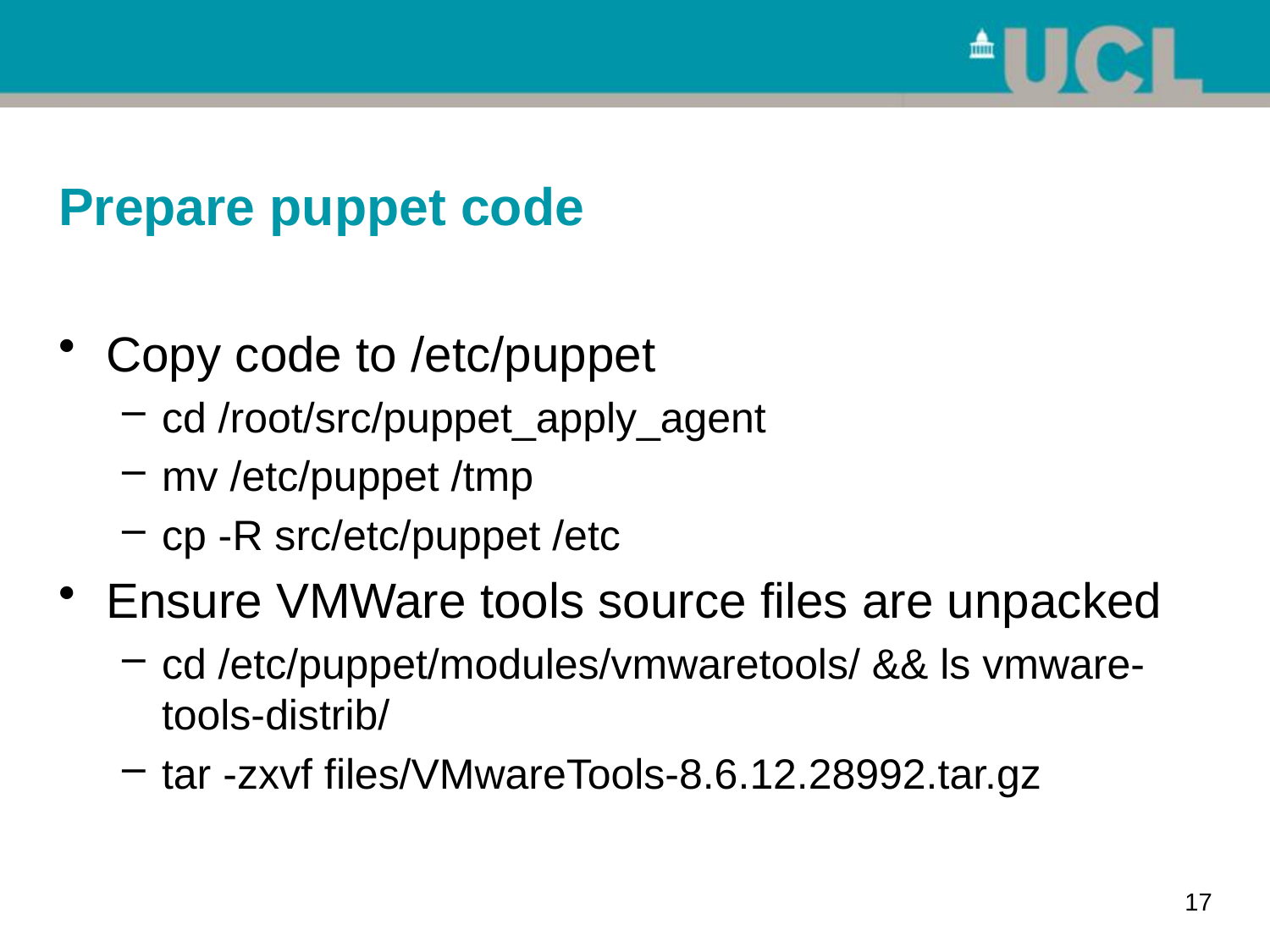

# Prepare puppet code
Copy code to /etc/puppet
cd /root/src/puppet_apply_agent
mv /etc/puppet /tmp
cp -R src/etc/puppet /etc
Ensure VMWare tools source files are unpacked
cd /etc/puppet/modules/vmwaretools/ && ls vmware-tools-distrib/
tar -zxvf files/VMwareTools-8.6.12.28992.tar.gz

17